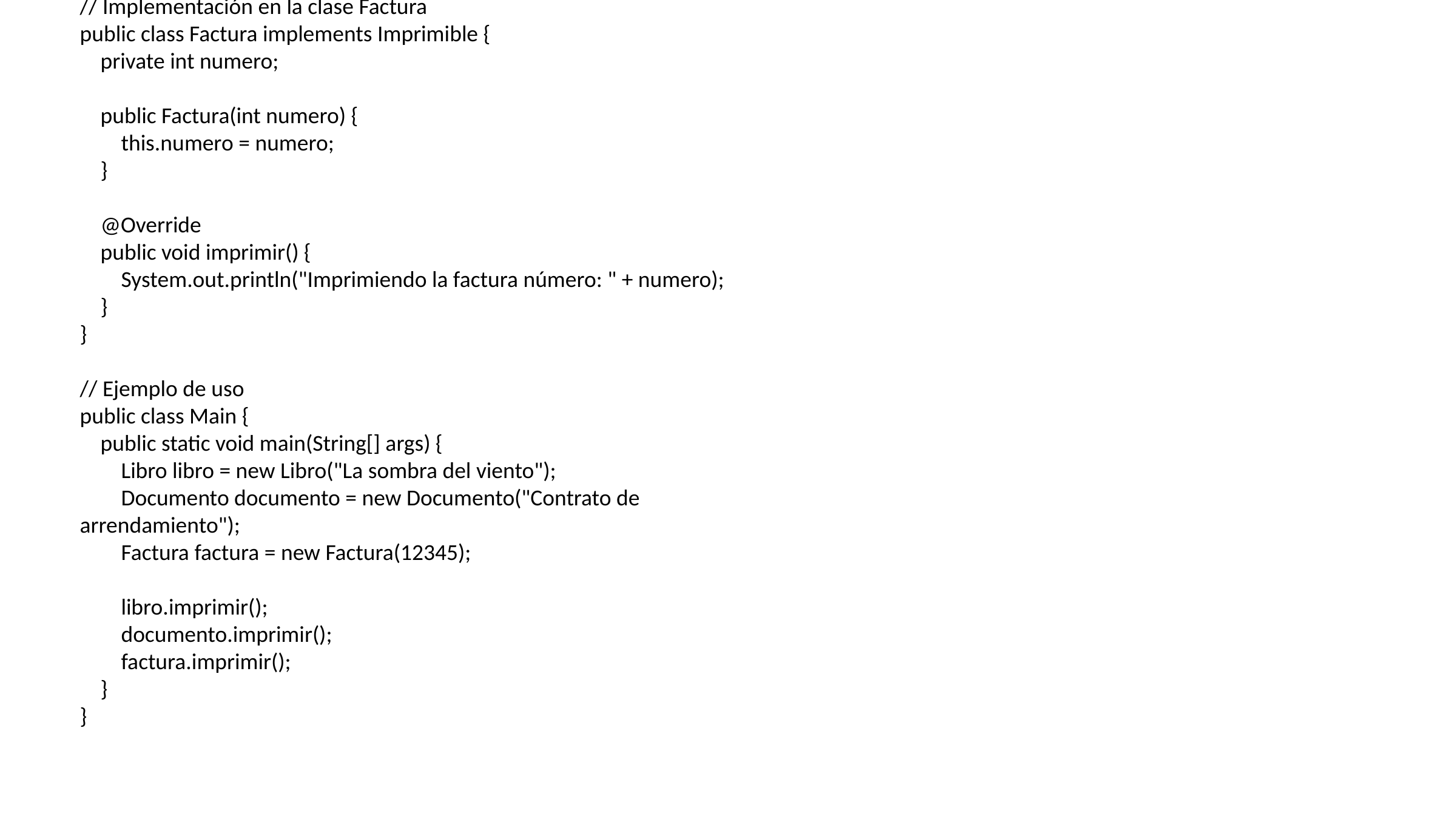

// Definición de la interfaz Imprimible
public interface Imprimible {
    void imprimir();
}

// Implementación en la clase Libro
public class Libro implements Imprimible {
    private String titulo;

    public Libro(String titulo) {
        this.titulo = titulo;
    }

    @Override
    public void imprimir() {
        System.out.println("Imprimiendo el libro: " + titulo);
    }
}

// Implementación en la clase Documento
public class Documento implements Imprimible {
    private String nombre;

    public Documento(String nombre) {
        this.nombre = nombre;
    }

    @Override
    public void imprimir() {
        System.out.println("Imprimiendo el documento: " + nombre);
    }
}

// Implementación en la clase Factura
public class Factura implements Imprimible {
    private int numero;

    public Factura(int numero) {
        this.numero = numero;
    }

    @Override
    public void imprimir() {
        System.out.println("Imprimiendo la factura número: " + numero);
    }
}

// Ejemplo de uso
public class Main {
    public static void main(String[] args) {
        Libro libro = new Libro("La sombra del viento");
        Documento documento = new Documento("Contrato de arrendamiento");
        Factura factura = new Factura(12345);

        libro.imprimir();
        documento.imprimir();
        factura.imprimir();
    }
}